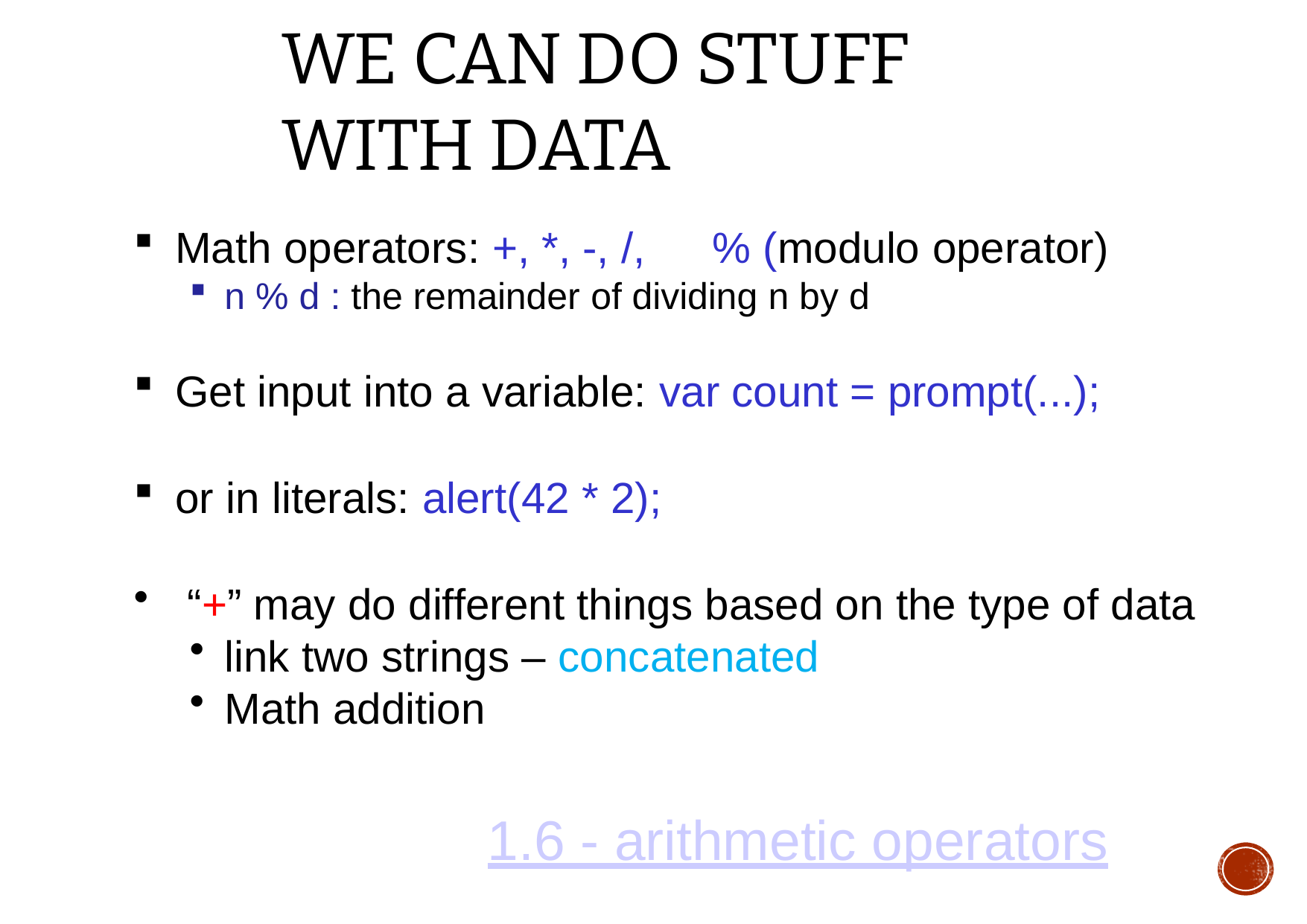

# We can do stuff with data
Math operators: +, *, -, /,	% (modulo operator)
n % d : the remainder of dividing n by d

Get input into a variable: var count = prompt(...);

or in literals: alert(42 * 2);

“+” may do different things based on the type of data
link two strings – concatenated
Math addition

1.6 - arithmetic operators